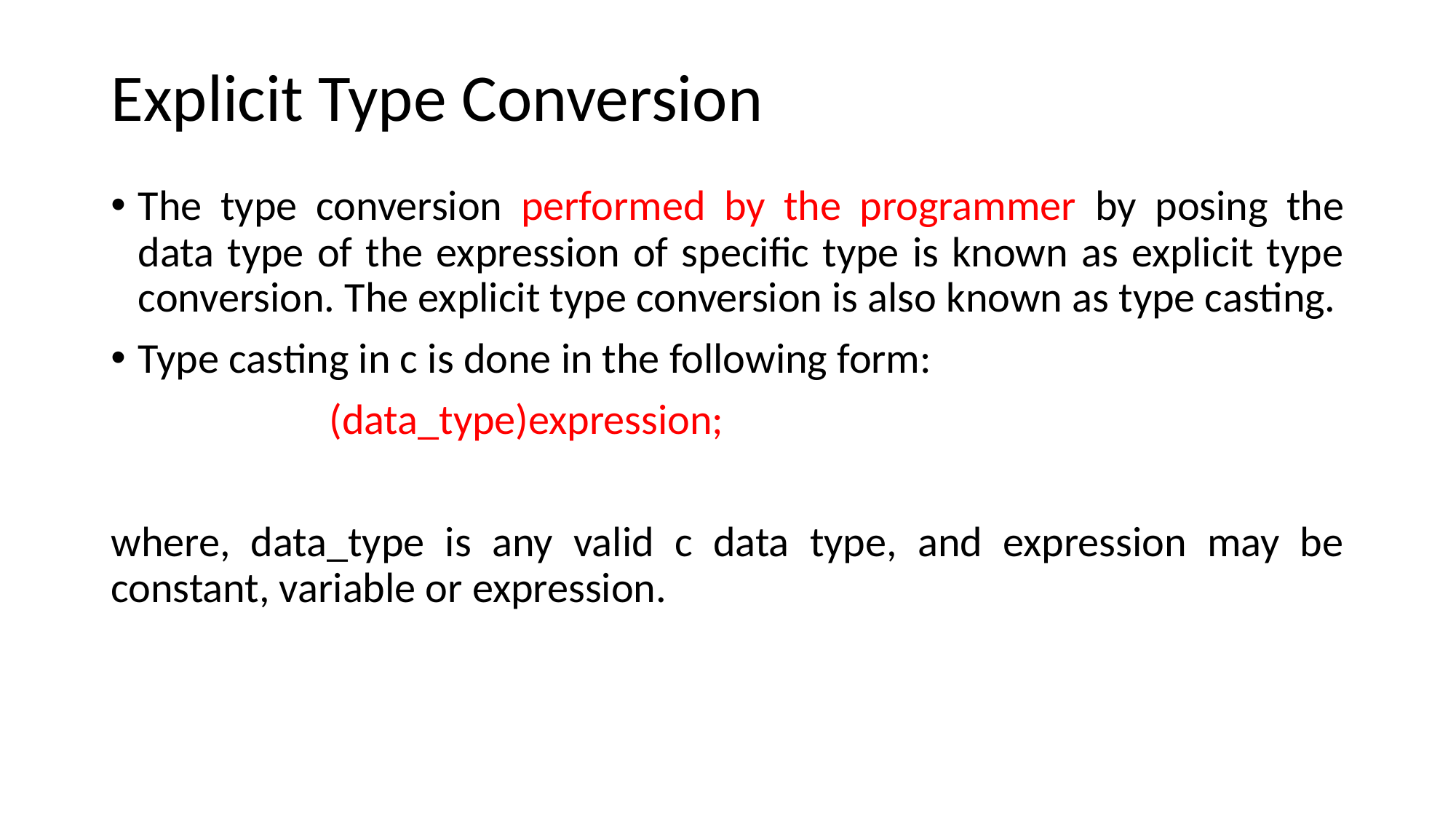

# Explicit Type Conversion
The type conversion performed by the programmer by posing the data type of the expression of specific type is known as explicit type conversion. The explicit type conversion is also known as type casting.
Type casting in c is done in the following form:
		(data_type)expression;

where, data_type is any valid c data type, and expression may be constant, variable or expression.